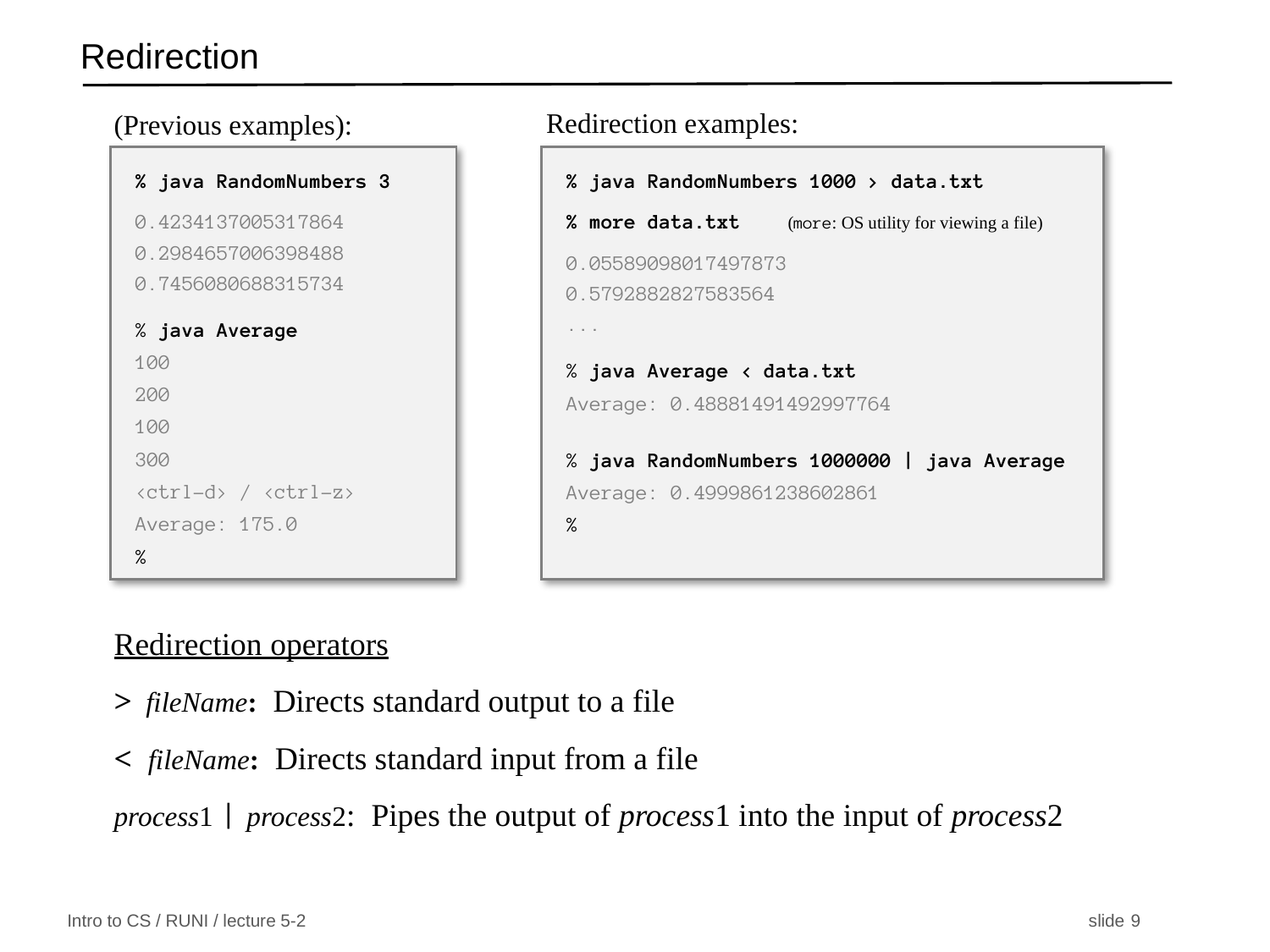

# Redirection
Redirection examples:
(Previous examples):
% java RandomNumbers 1000 > data.txt
% more data.txt    (more: OS utility for viewing a file)
0.05589098017497873
0.5792882827583564
...
% java Average < data.txt
Average: 0.48881491492997764
% java RandomNumbers 1000000 | java Average
Average: 0.4999861238602861
%
% java RandomNumbers 3
0.4234137005317864
0.2984657006398488
0.7456080688315734
% java Average
100
200
100
300
<ctrl-d> / <ctrl-z>
Average: 175.0
%

Redirection operators
>  fileName:  Directs standard output to a file
<  fileName:  Directs standard input from a file
process1 | process2:  Pipes the output of process1 into the input of process2